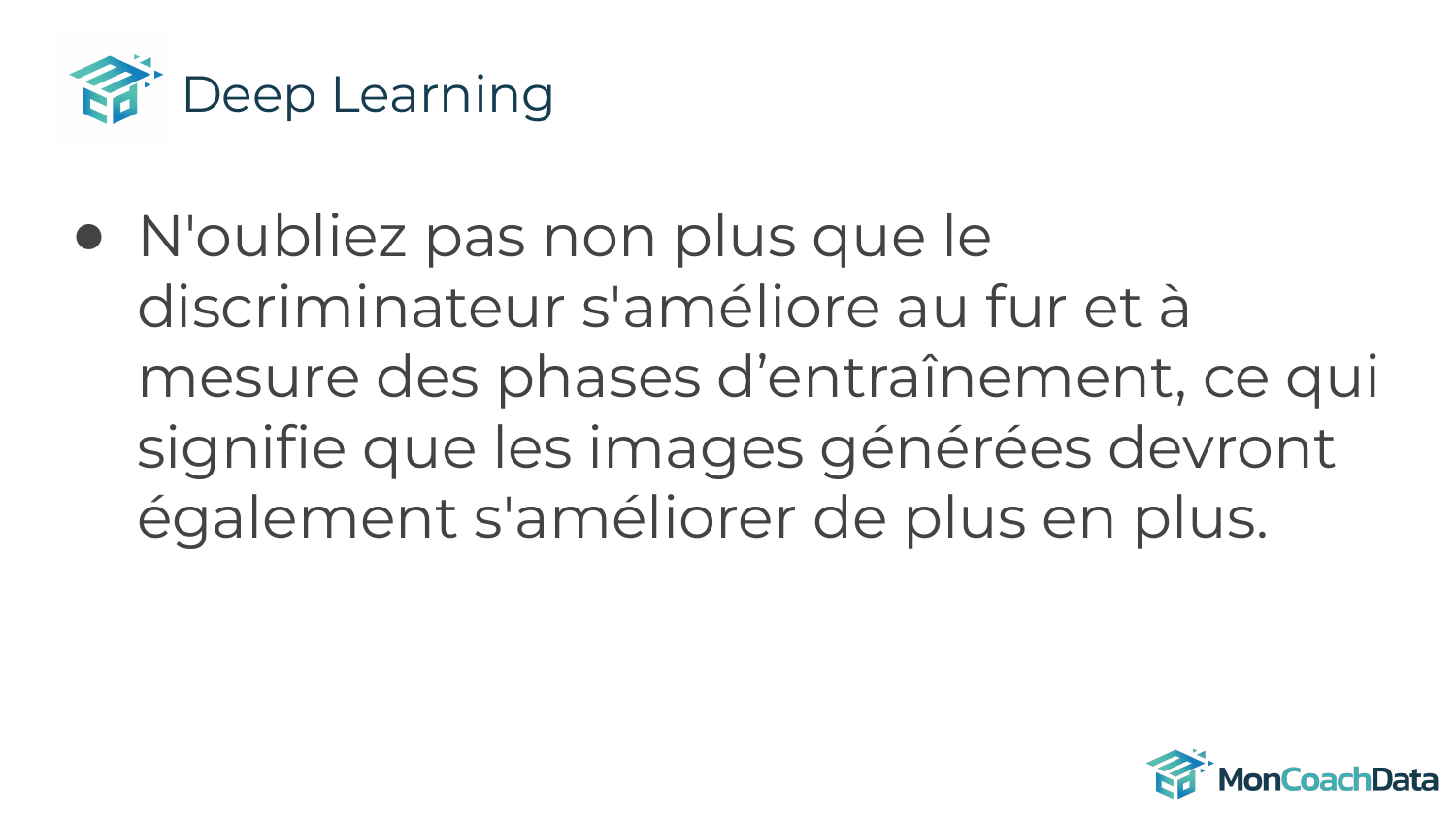

# Deep Learning
N'oubliez pas non plus que le discriminateur s'améliore au fur et à mesure des phases d’entraînement, ce qui signifie que les images générées devront également s'améliorer de plus en plus.